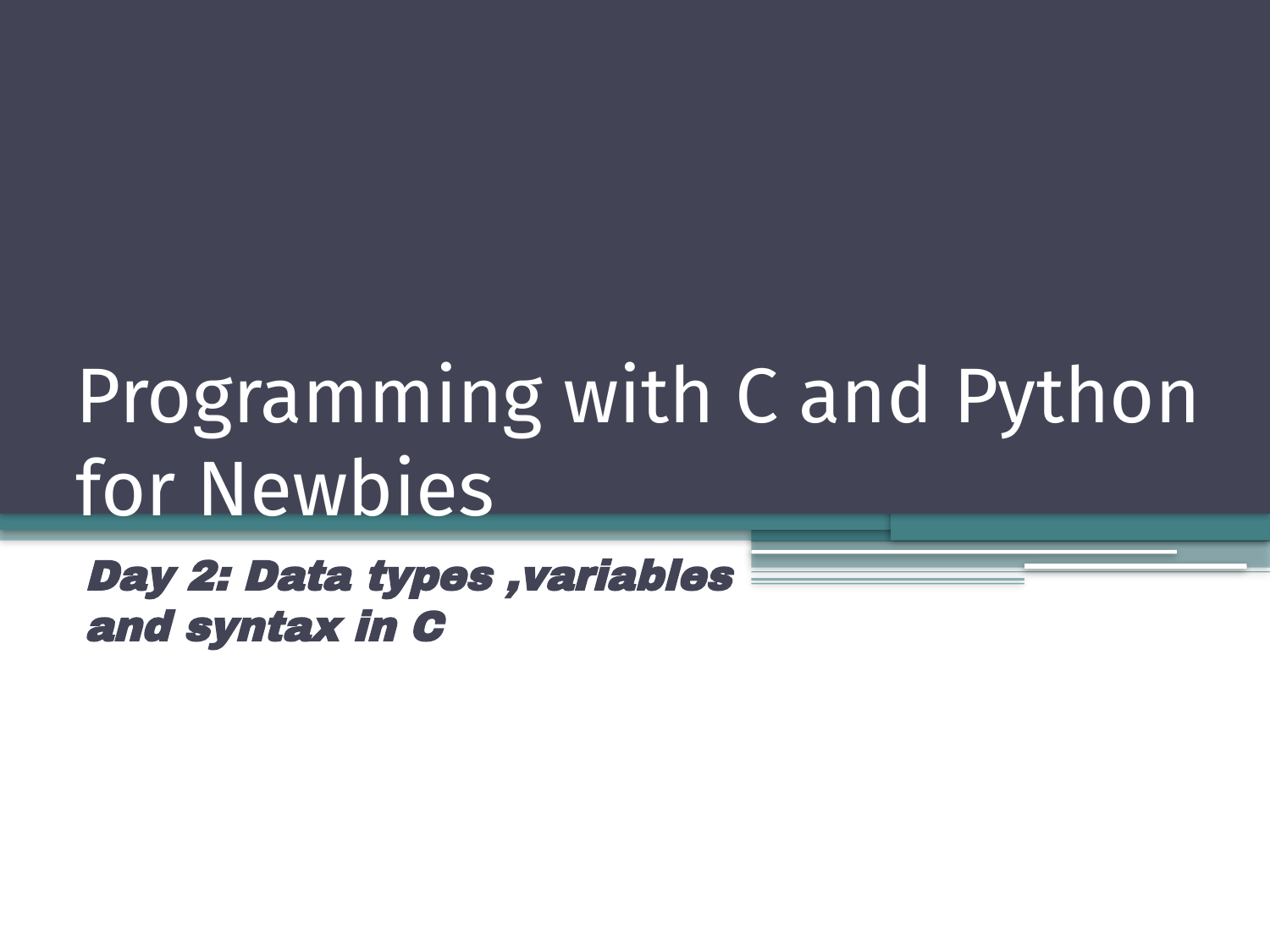

# Programming with C and Python for Newbies
Day 2: Data types ,variables  and syntax in C